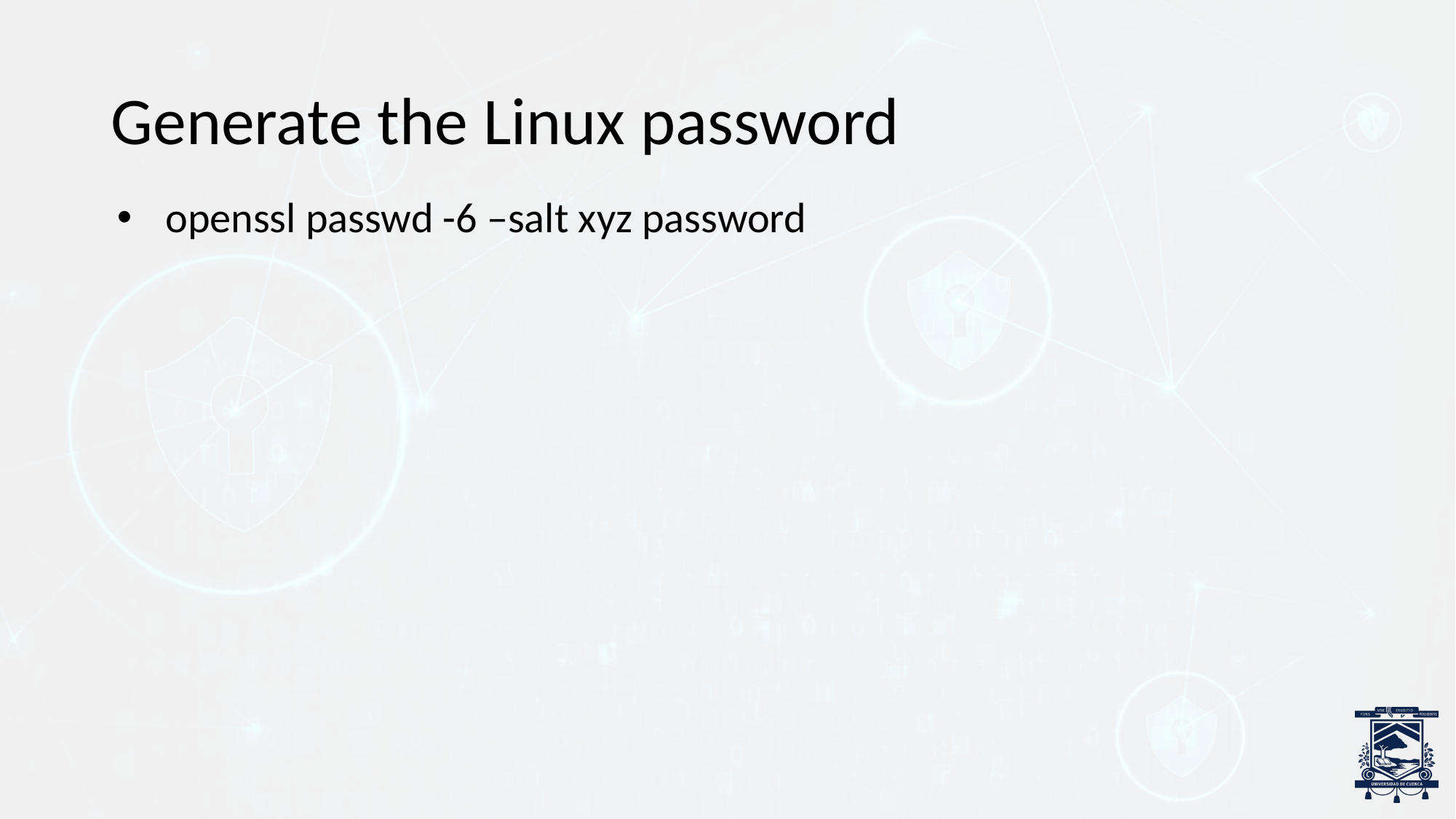

# Generate the Linux password
openssl passwd -6 –salt xyz password